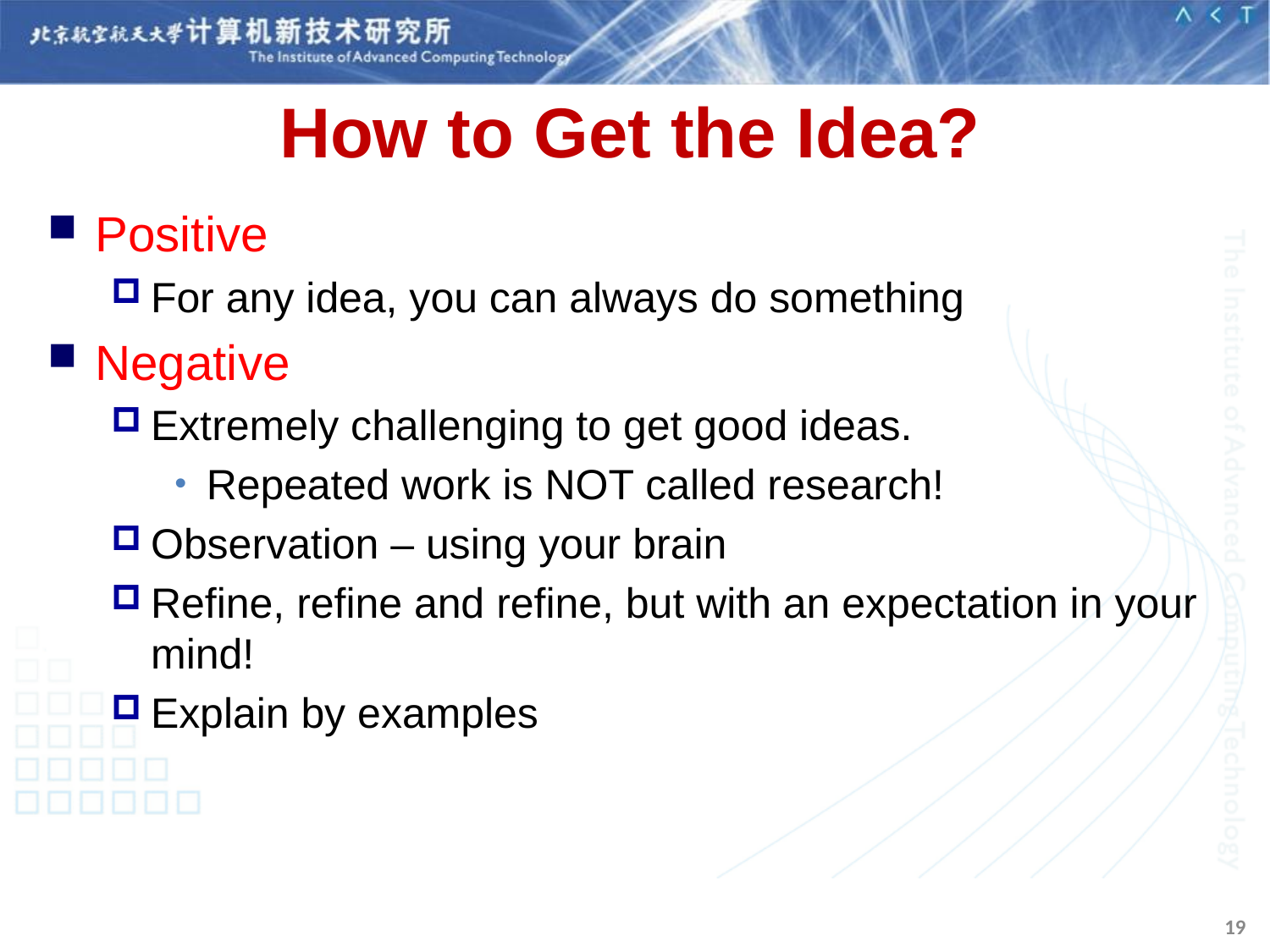

# How to Get the Idea?
Positive
For any idea, you can always do something
Negative
Extremely challenging to get good ideas.
Repeated work is NOT called research!
Observation – using your brain
Refine, refine and refine, but with an expectation in your mind!
Explain by examples
19